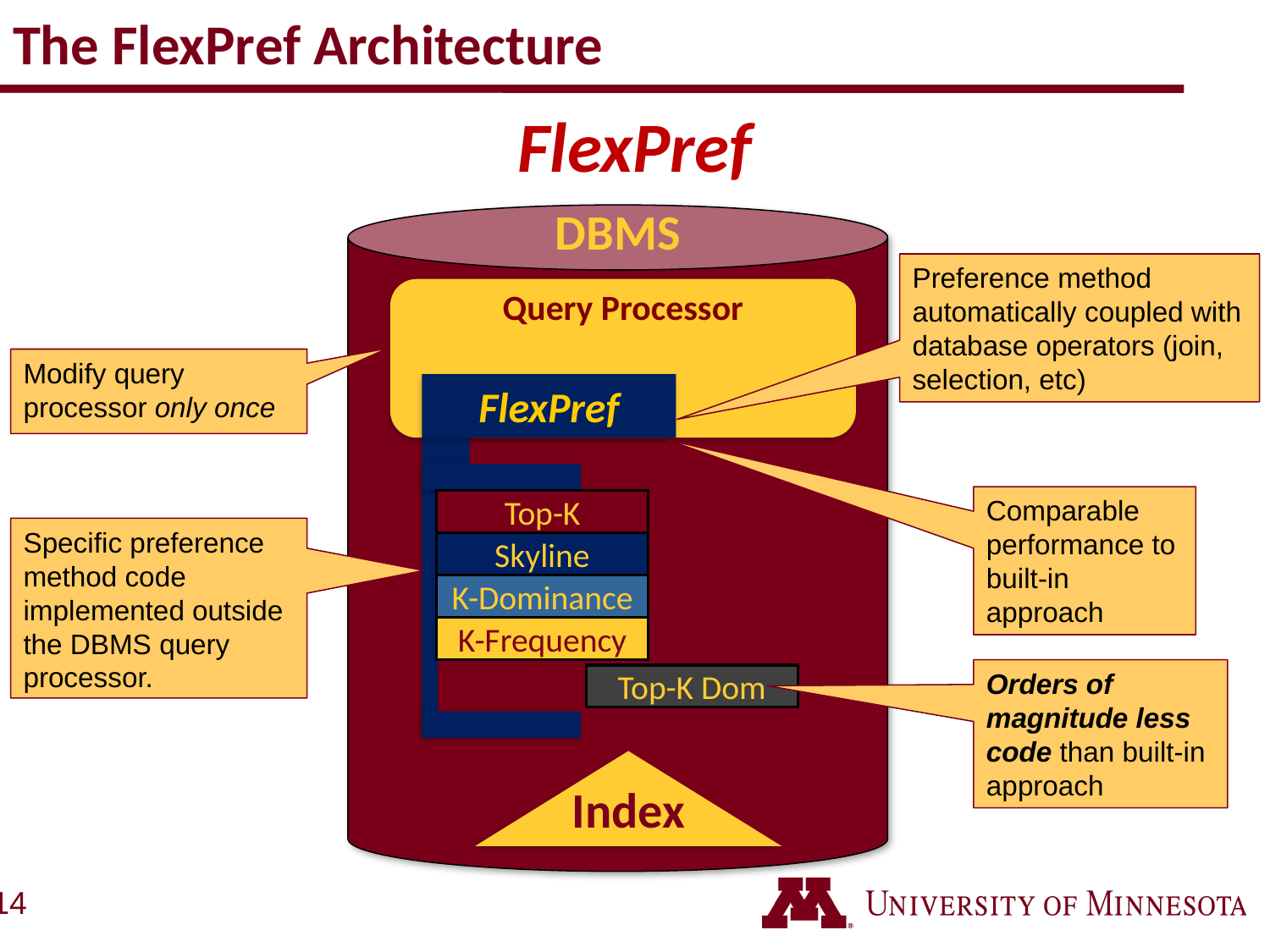

# The FlexPref Architecture
FlexPref
DBMS

Preference method automatically coupled with database operators (join, selection, etc)

Query Processor
Modify query processor only once

FlexPref

Comparable performance to built-in approach
Top-K
Specific preference method code implemented outside the DBMS query processor.
Skyline
K-Dominance
K-Frequency
Orders of magnitude less code than built-in approach
Top-K Dom

Index